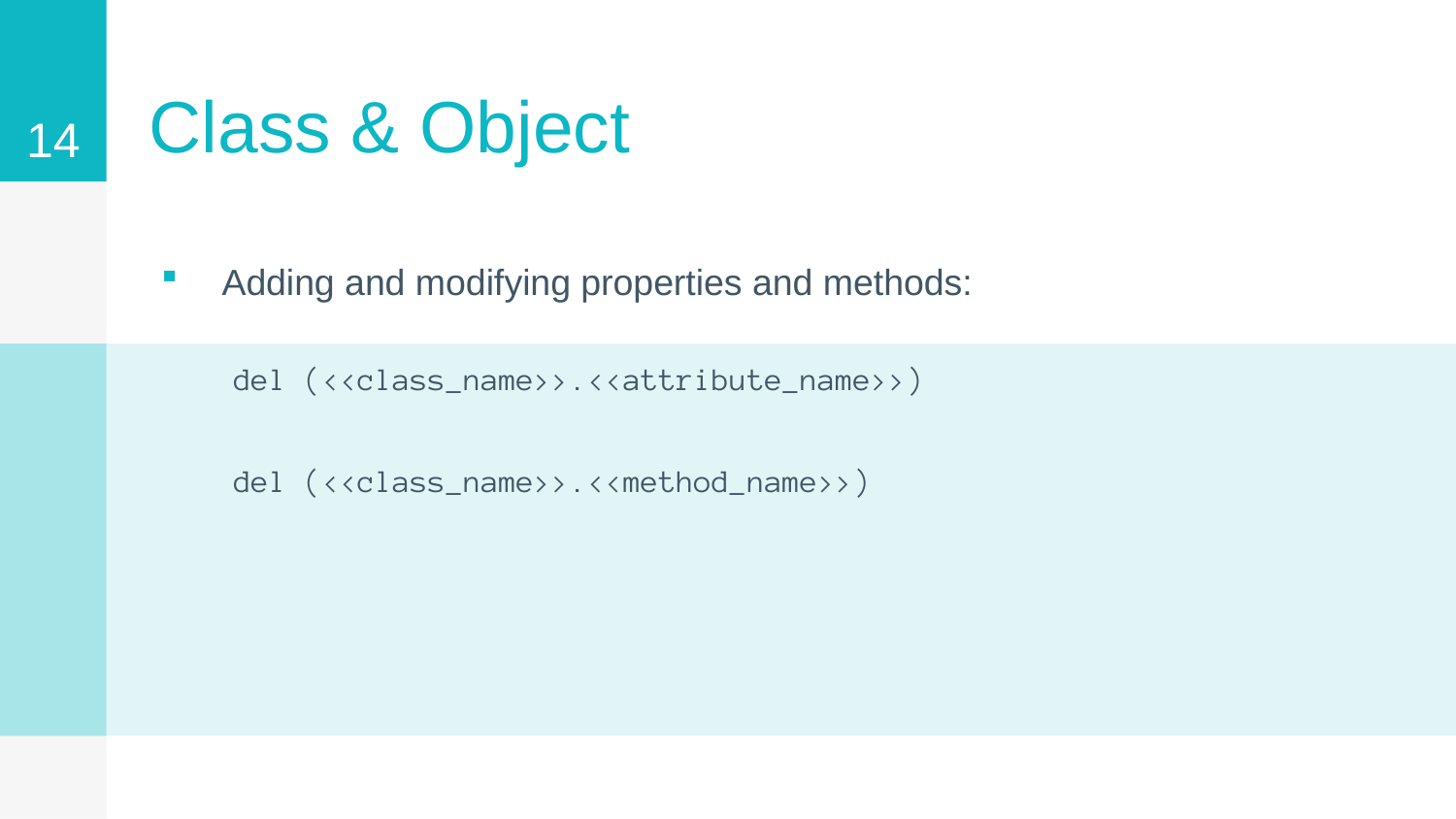

14
# Class & Object
Adding and modifying properties and methods:
del (<<class_name>>.<<attribute_name>>)

del (<<class_name>>.<<method_name>>)